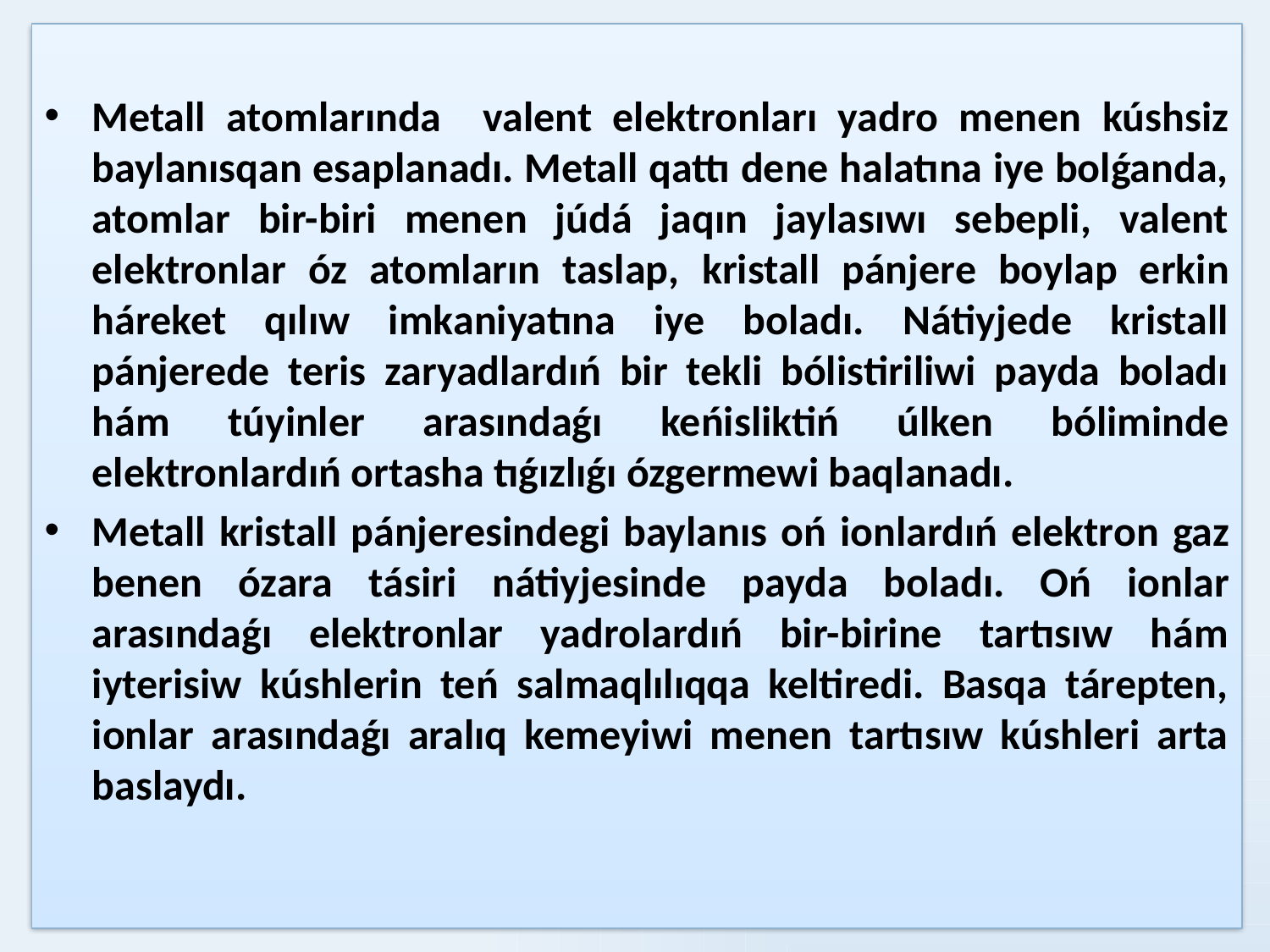

Metall atomlarında  valent elektronları yadro menen kúshsiz baylanısqan esaplanadı. Metall qattı dene halatına iye bolǵanda, atomlar bir-biri menen júdá jaqın jaylasıwı sebepli, valent elektronlar óz atomların taslap, kristall pánjere boylap erkin háreket qılıw imkaniyatına iye boladı. Nátiyjede kristall pánjerede teris zaryadlardıń bir tekli bólistiriliwi payda boladı hám túyinler arasındaǵı keńisliktiń úlken bóliminde elektronlardıń ortasha tıǵızlıǵı ózgermewi baqlanadı.
Metall kristall pánjeresindegi baylanıs oń ionlardıń elektron gaz benen ózara tásiri nátiyjesinde payda boladı. Oń ionlar arasındaǵı elektronlar yadrolardıń bir-birine tartısıw hám iyterisiw kúshlerin teń salmaqlılıqqa keltiredi. Basqa tárepten, ionlar arasındaǵı aralıq kemeyiwi menen tartısıw kúshleri arta baslaydı.